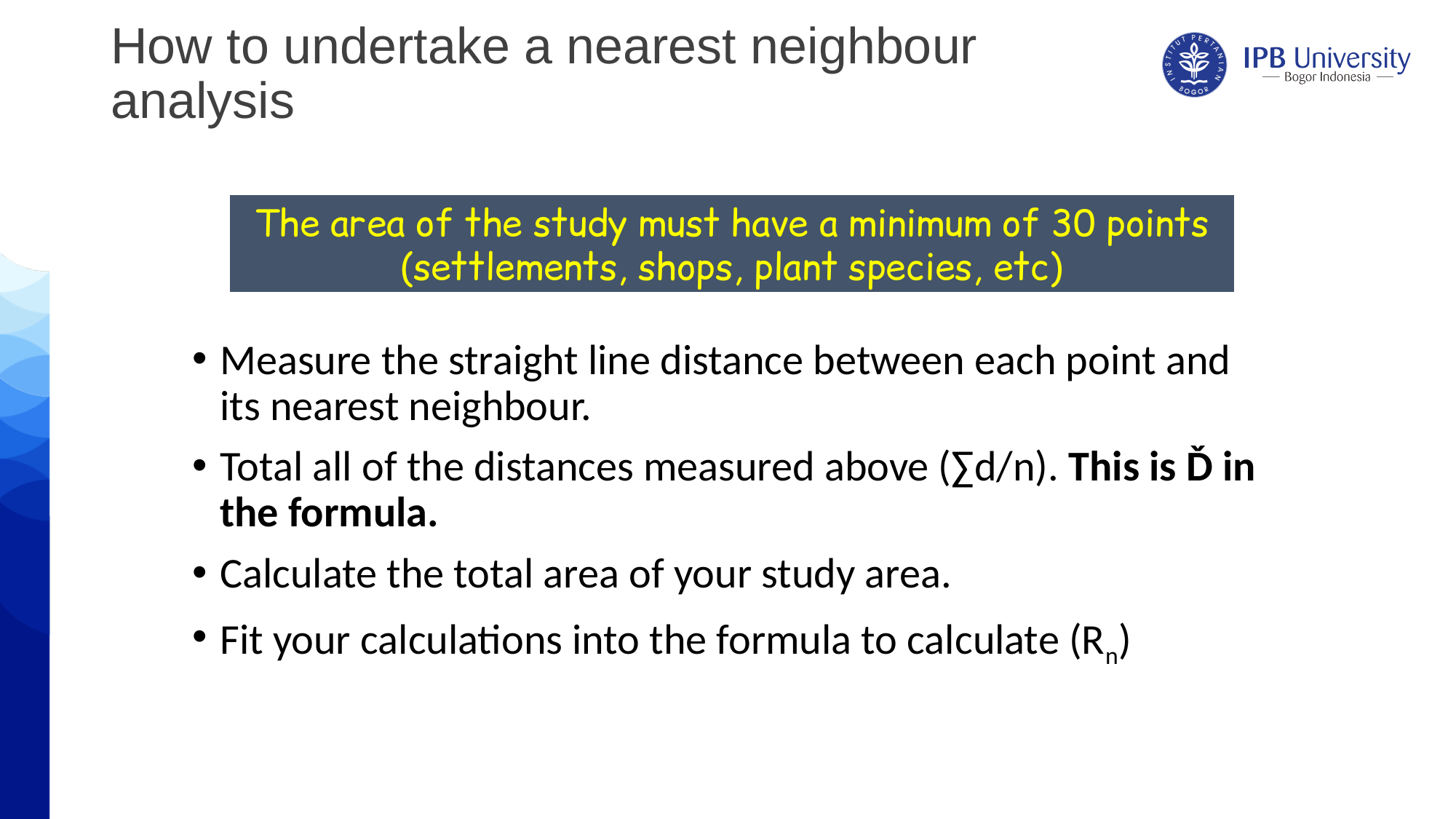

# How to undertake a nearest neighbour analysis
The area of the study must have a minimum of 30 points (settlements, shops, plant species, etc)
Measure the straight line distance between each point and its nearest neighbour.
Total all of the distances measured above (∑d/n). This is Ď in the formula.
Calculate the total area of your study area.
Fit your calculations into the formula to calculate (Rn)